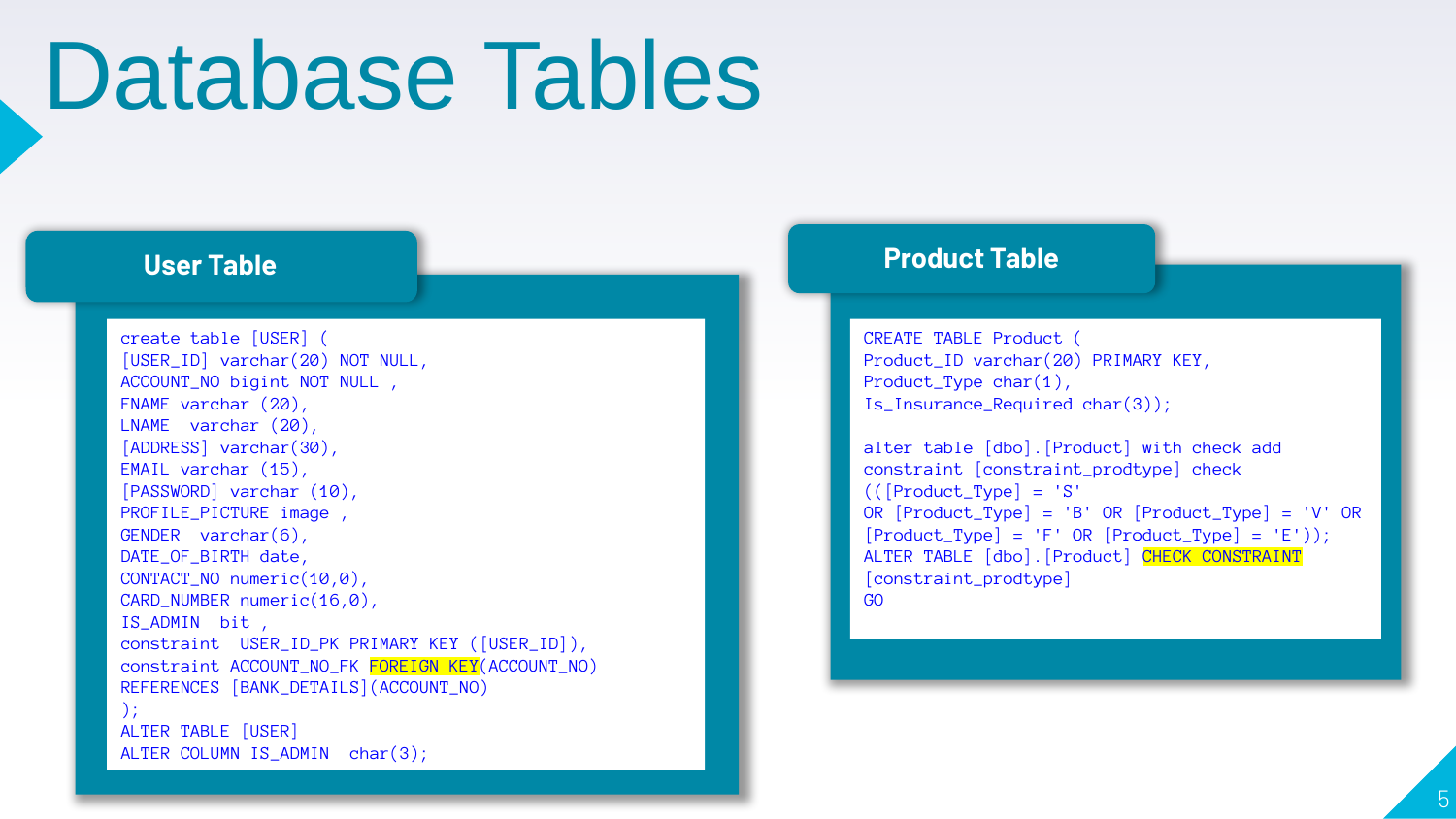

# Database Tables

Product Table

User Table

create table [USER] (
[USER_ID] varchar(20) NOT NULL,
ACCOUNT_NO bigint NOT NULL ,
FNAME varchar (20),
LNAME  varchar (20),
[ADDRESS] varchar(30),
EMAIL varchar (15),
[PASSWORD] varchar (10),
PROFILE_PICTURE image ,
GENDER  varchar(6),
DATE_OF_BIRTH date,
CONTACT_NO numeric(10,0),
CARD_NUMBER numeric(16,0),
IS_ADMIN  bit ,
constraint  USER_ID_PK PRIMARY KEY ([USER_ID]),
constraint ACCOUNT_NO_FK FOREIGN KEY(ACCOUNT_NO) REFERENCES [BANK_DETAILS](ACCOUNT_NO)
);
ALTER TABLE [USER]
ALTER COLUMN IS_ADMIN  char(3);
CREATE TABLE Product (
Product_ID varchar(20) PRIMARY KEY,
Product_Type char(1),
Is_Insurance_Required char(3));

alter table [dbo].[Product] with check add constraint [constraint_prodtype] check (([Product_Type] = 'S'
OR [Product_Type] = 'B' OR [Product_Type] = 'V' OR [Product_Type] = 'F' OR [Product_Type] = 'E'));
ALTER TABLE [dbo].[Product] CHECK CONSTRAINT [constraint_prodtype]
GO

5